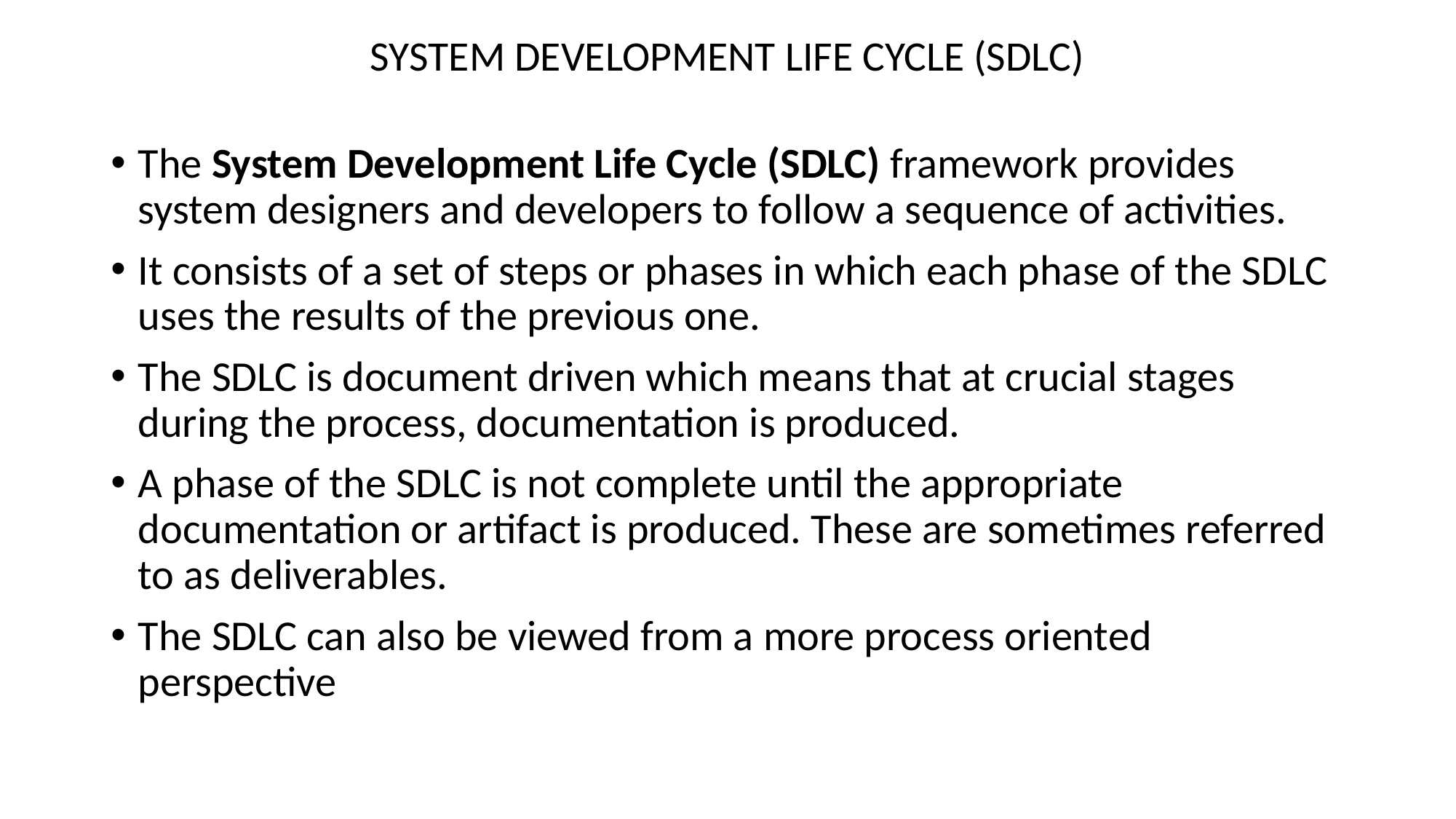

# SYSTEM DEVELOPMENT LIFE CYCLE (SDLC)
The System Development Life Cycle (SDLC) framework provides system designers and developers to follow a sequence of activities.
It consists of a set of steps or phases in which each phase of the SDLC uses the results of the previous one.
The SDLC is document driven which means that at crucial stages during the process, documentation is produced.
A phase of the SDLC is not complete until the appropriate documentation or artifact is produced. These are sometimes referred to as deliverables.
The SDLC can also be viewed from a more process oriented perspective